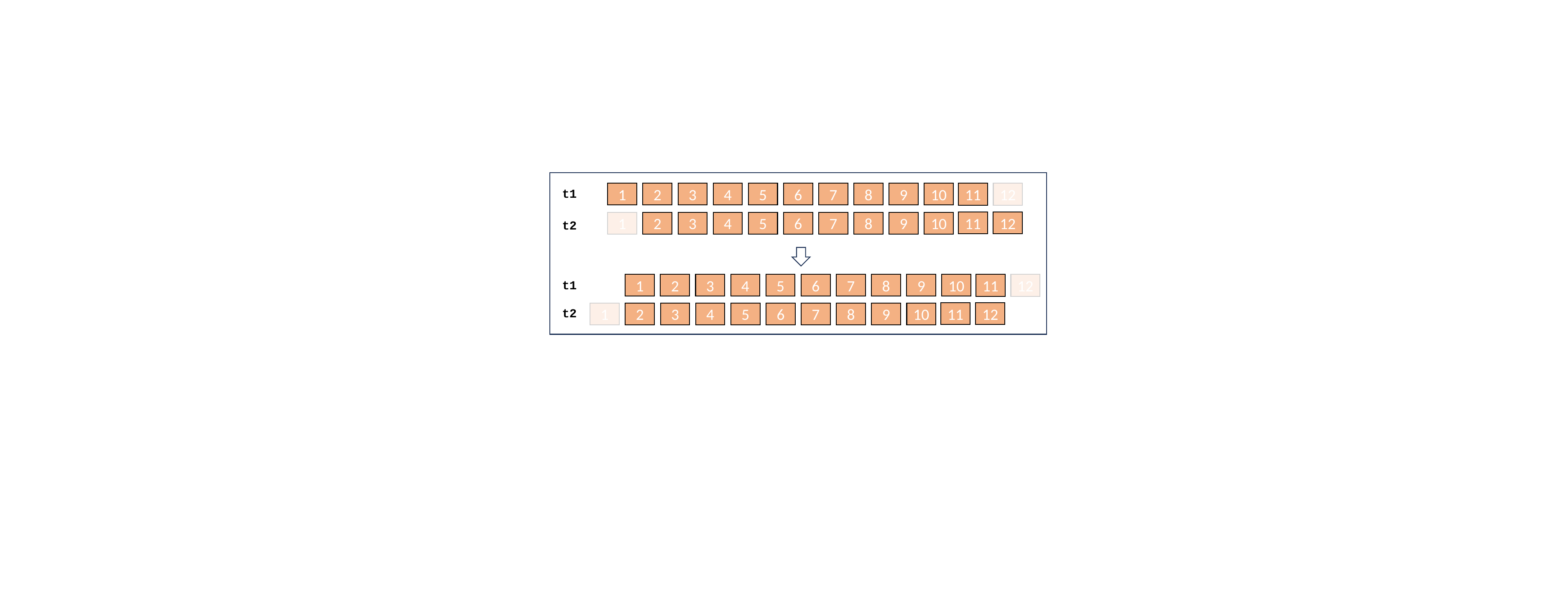

1
2
3
4
5
6
7
8
9
10
12
11
t1

12
11
1
2
3
4
5
6
7
8
9
10
t2

1
2
3
4
5
6
7
8
9
10
12
11
t1

12
11
1
2
3
4
5
6
7
8
9
10
t2